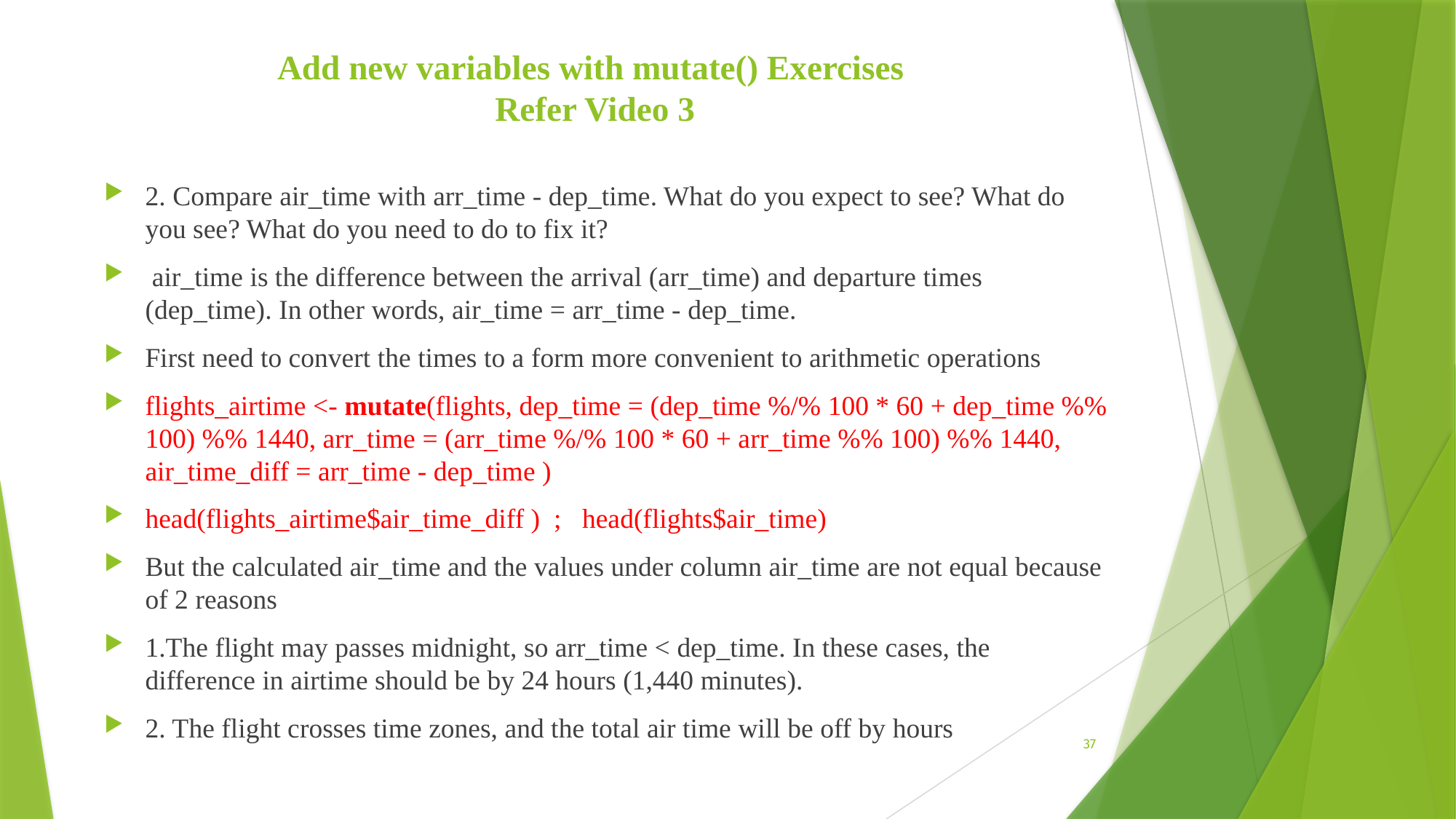

# Add new variables with mutate() Exercises Refer Video 3
2. Compare air_time with arr_time - dep_time. What do you expect to see? What do you see? What do you need to do to fix it?
 air_time is the difference between the arrival (arr_time) and departure times (dep_time). In other words, air_time = arr_time - dep_time.
First need to convert the times to a form more convenient to arithmetic operations
flights_airtime <- mutate(flights, dep_time = (dep_time %/% 100 * 60 + dep_time %% 100) %% 1440, arr_time = (arr_time %/% 100 * 60 + arr_time %% 100) %% 1440, air_time_diff = arr_time - dep_time )
head(flights_airtime$air_time_diff )  ;   head(flights$air_time)
But the calculated air_time and the values under column air_time are not equal because of 2 reasons
1.The flight may passes midnight, so arr_time < dep_time. In these cases, the difference in airtime should be by 24 hours (1,440 minutes).
2. The flight crosses time zones, and the total air time will be off by hours
37